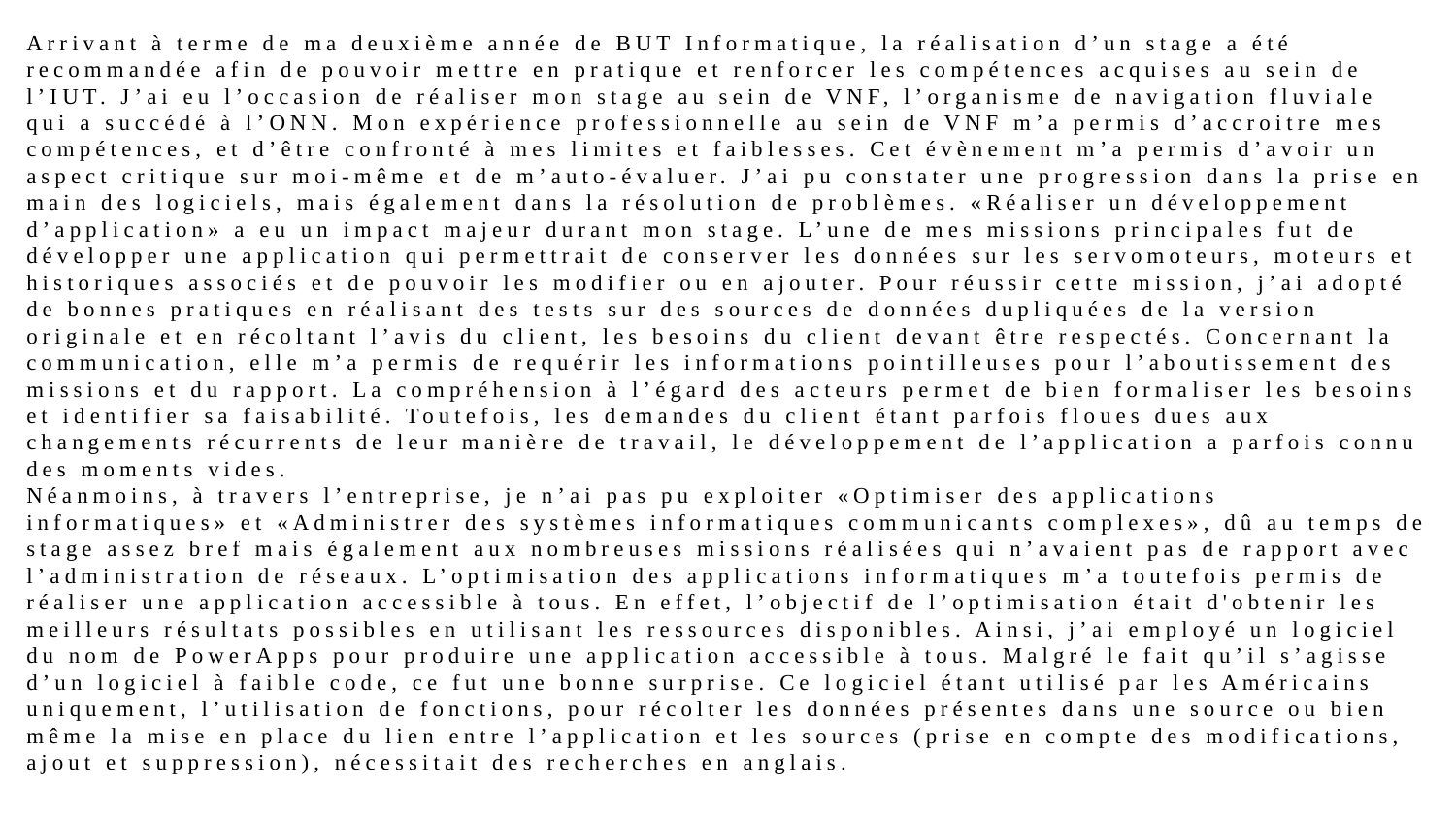

Arrivant à terme de ma deuxième année de BUT Informatique, la réalisation d’un stage a été recommandée afin de pouvoir mettre en pratique et renforcer les compétences acquises au sein de l’IUT. J’ai eu l’occasion de réaliser mon stage au sein de VNF, l’organisme de navigation fluviale qui a succédé à l’ONN. Mon expérience professionnelle au sein de VNF m’a permis d’accroitre mes compétences, et d’être confronté à mes limites et faiblesses. Cet évènement m’a permis d’avoir un aspect critique sur moi-même et de m’auto-évaluer. J’ai pu constater une progression dans la prise en main des logiciels, mais également dans la résolution de problèmes. «Réaliser un développement d’application» a eu un impact majeur durant mon stage. L’une de mes missions principales fut de développer une application qui permettrait de conserver les données sur les servomoteurs, moteurs et historiques associés et de pouvoir les modifier ou en ajouter. Pour réussir cette mission, j’ai adopté de bonnes pratiques en réalisant des tests sur des sources de données dupliquées de la version originale et en récoltant l’avis du client, les besoins du client devant être respectés. Concernant la communication, elle m’a permis de requérir les informations pointilleuses pour l’aboutissement des missions et du rapport. La compréhension à l’égard des acteurs permet de bien formaliser les besoins et identifier sa faisabilité. Toutefois, les demandes du client étant parfois floues dues aux changements récurrents de leur manière de travail, le développement de l’application a parfois connu des moments vides.
Néanmoins, à travers l’entreprise, je n’ai pas pu exploiter «Optimiser des applications informatiques» et «Administrer des systèmes informatiques communicants complexes», dû au temps de stage assez bref mais également aux nombreuses missions réalisées qui n’avaient pas de rapport avec l’administration de réseaux. L’optimisation des applications informatiques m’a toutefois permis de réaliser une application accessible à tous. En effet, l’objectif de l’optimisation était d'obtenir les meilleurs résultats possibles en utilisant les ressources disponibles. Ainsi, j’ai employé un logiciel du nom de PowerApps pour produire une application accessible à tous. Malgré le fait qu’il s’agisse d’un logiciel à faible code, ce fut une bonne surprise. Ce logiciel étant utilisé par les Américains uniquement, l’utilisation de fonctions, pour récolter les données présentes dans une source ou bien même la mise en place du lien entre l’application et les sources (prise en compte des modifications, ajout et suppression), nécessitait des recherches en anglais.